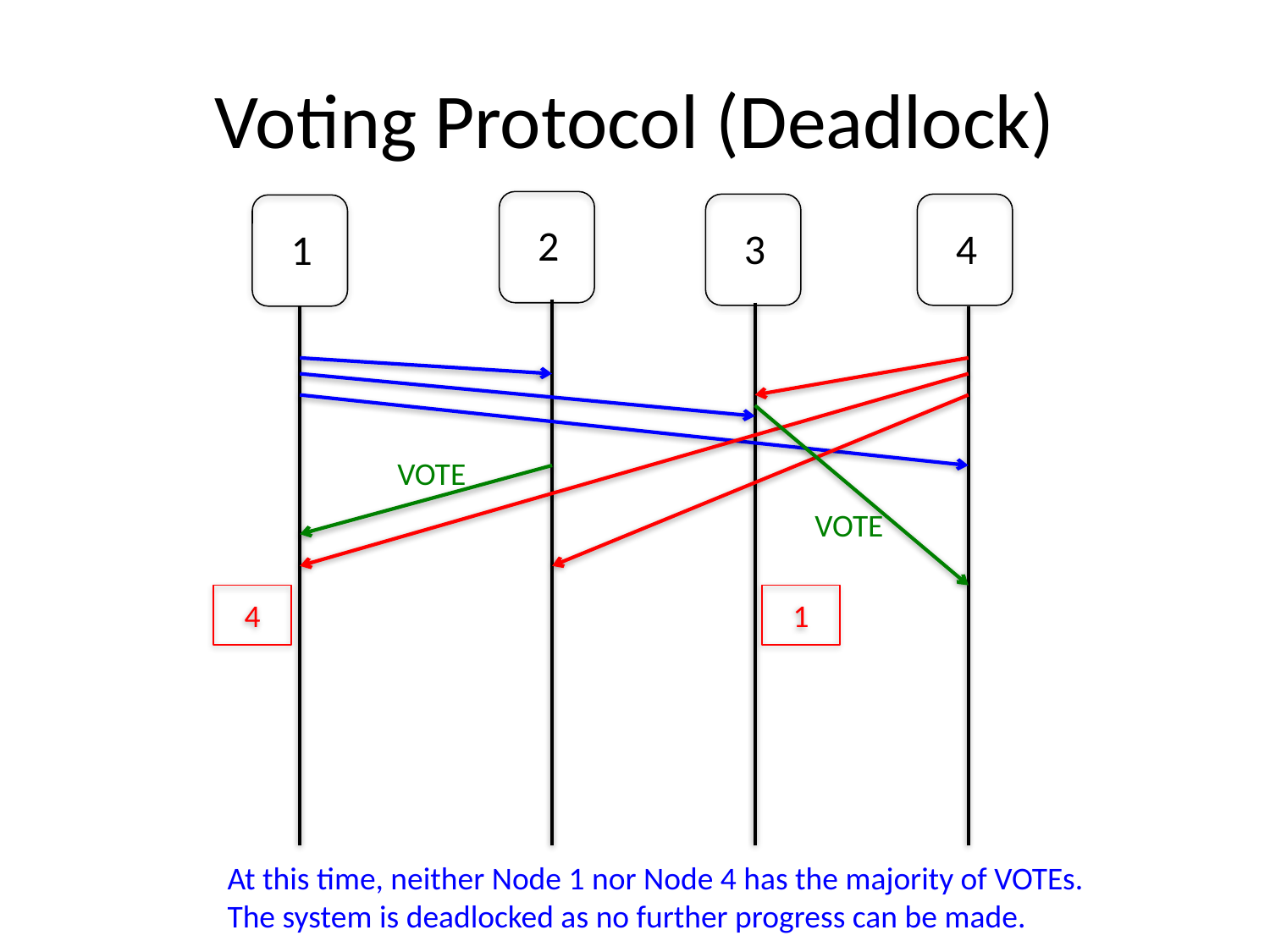

# Voting Protocol (Deadlock)

2
3
4
1
VOTE
VOTE
4
1
At this time, neither Node 1 nor Node 4 has the majority of VOTEs.
The system is deadlocked as no further progress can be made.